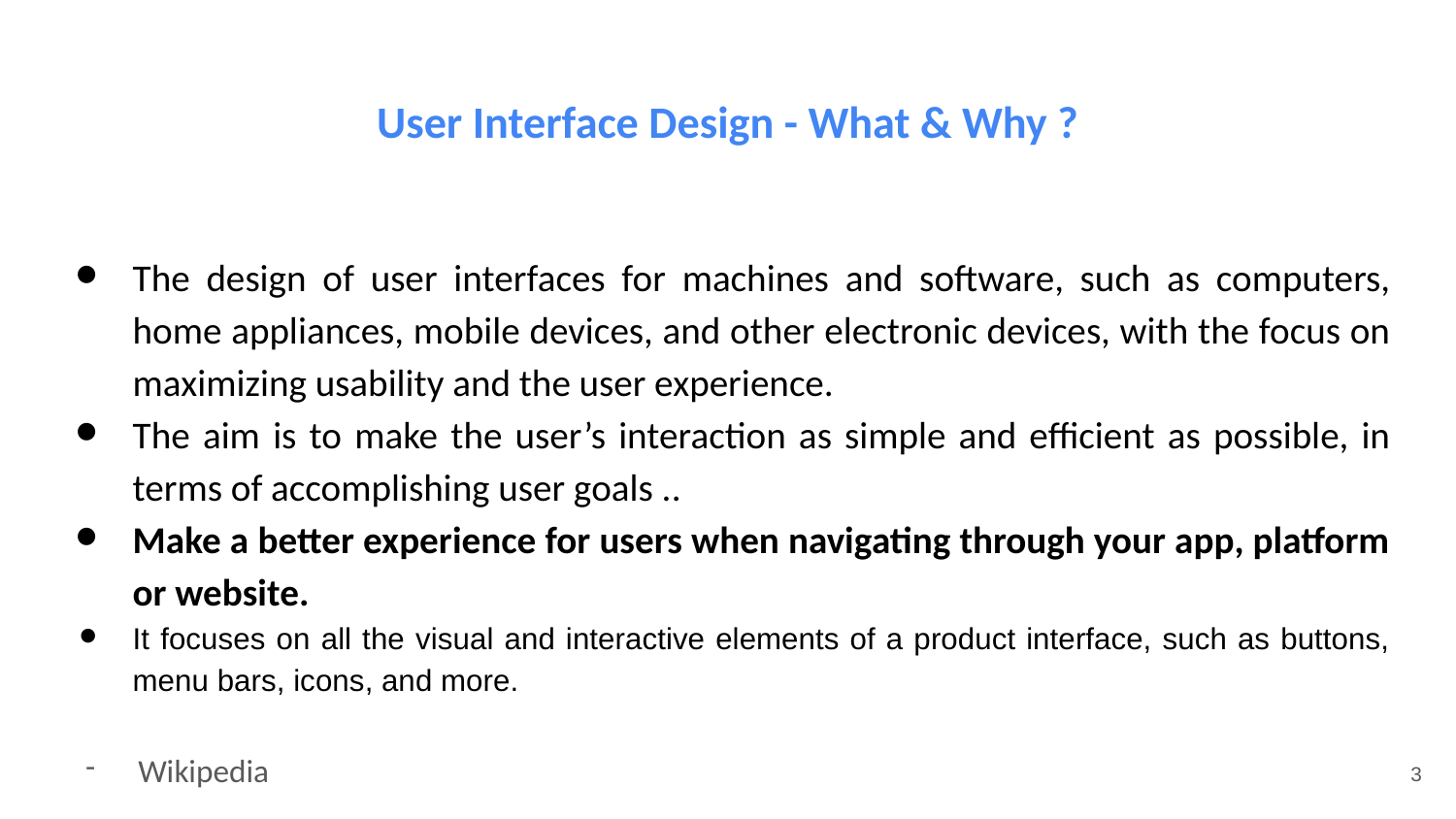

# User Interface Design - What & Why ?
The design of user interfaces for machines and software, such as computers, home appliances, mobile devices, and other electronic devices, with the focus on maximizing usability and the user experience.
The aim is to make the user’s interaction as simple and efficient as possible, in terms of accomplishing user goals ..
Make a better experience for users when navigating through your app, platform or website.
It focuses on all the visual and interactive elements of a product interface, such as buttons, menu bars, icons, and more.
Wikipedia
3